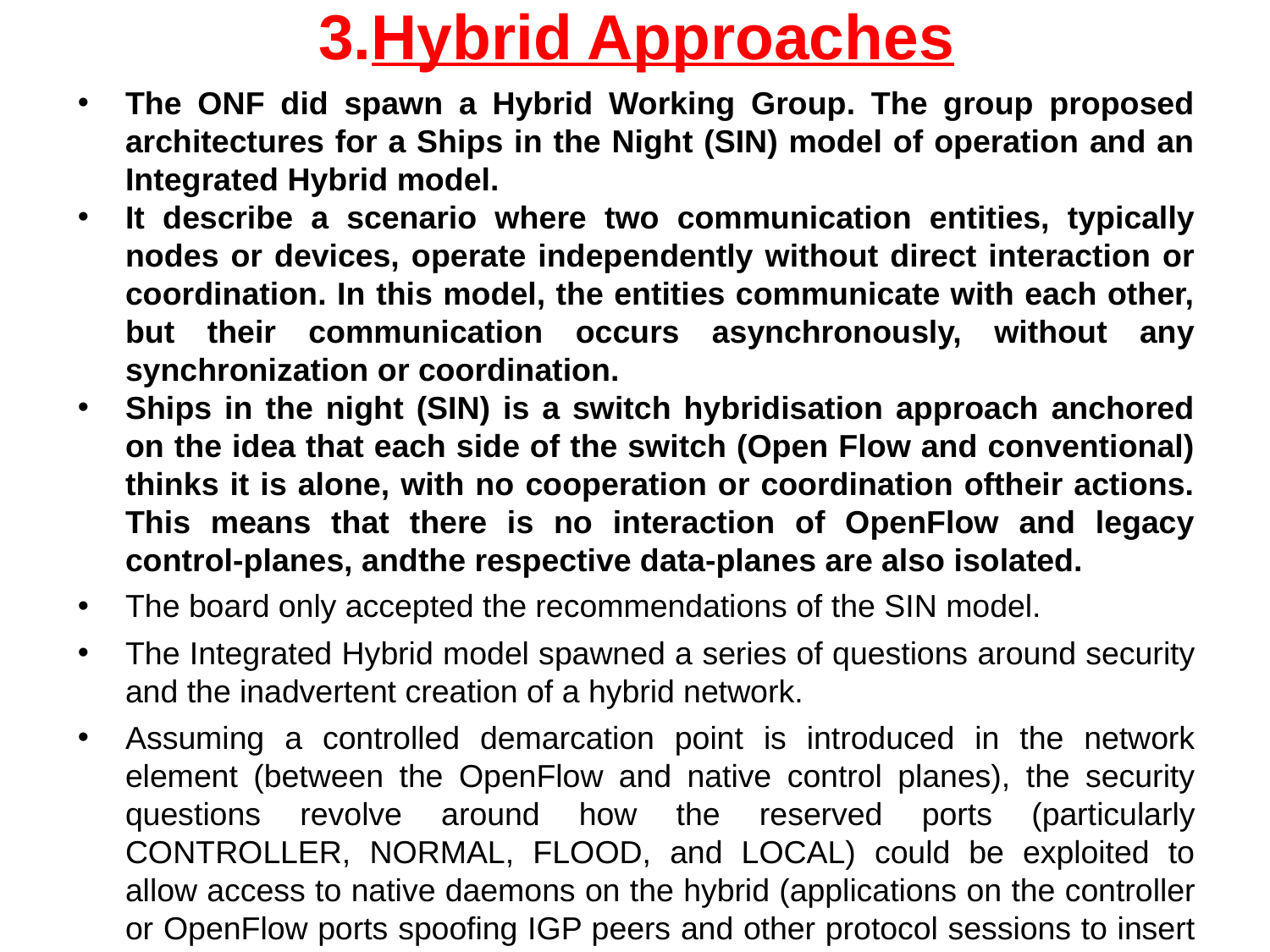

# 3.Hybrid Approaches
The ONF did spawn a Hybrid Working Group. The group proposed architectures for a Ships in the Night (SIN) model of operation and an Integrated Hybrid model.
It describe a scenario where two communication entities, typically nodes or devices, operate independently without direct interaction or coordination. In this model, the entities communicate with each other, but their communication occurs asynchronously, without any synchronization or coordination.
Ships in the night (SIN) is a switch hybridisation approach anchored on the idea that each side of the switch (Open Flow and conventional) thinks it is alone, with no cooperation or coordination oftheir actions. This means that there is no interaction of OpenFlow and legacy control-planes, andthe respective data-planes are also isolated.
The board only accepted the recommendations of the SIN model.
The Integrated Hybrid model spawned a series of questions around security and the inadvertent creation of a hybrid network.
Assuming a controlled demarcation point is introduced in the network element (between the OpenFlow and native control planes), the security questions revolve around how the reserved ports (particularly CONTROLLER, NORMAL, FLOOD, and LOCAL) could be exploited to allow access to native daemons on the hybrid (applications on the controller or OpenFlow ports spoofing IGP peers and other protocol sessions to insert or derive state) or the native network.